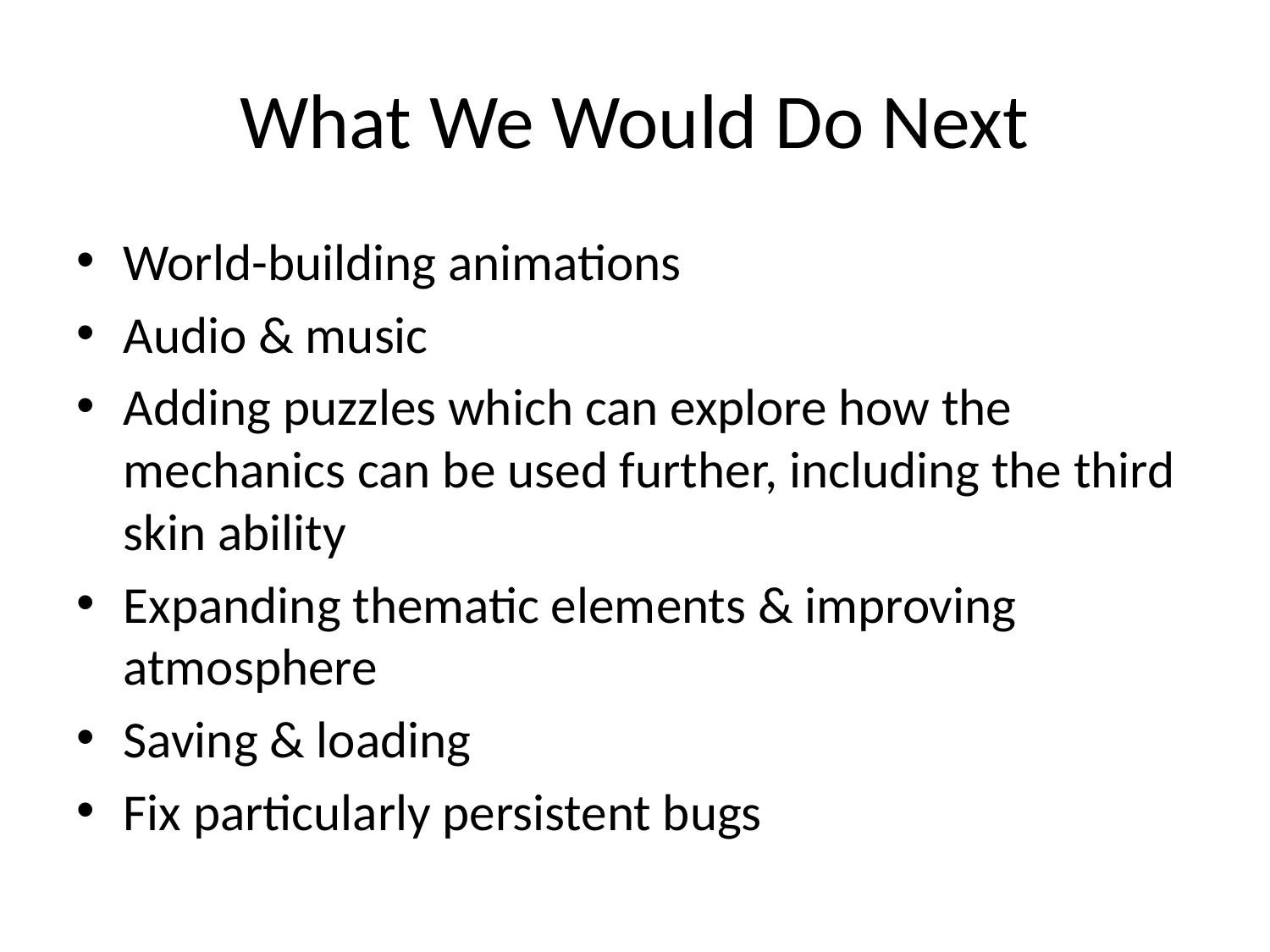

# What We Would Do Next
World-building animations
Audio & music
Adding puzzles which can explore how the mechanics can be used further, including the third skin ability
Expanding thematic elements & improving atmosphere
Saving & loading
Fix particularly persistent bugs